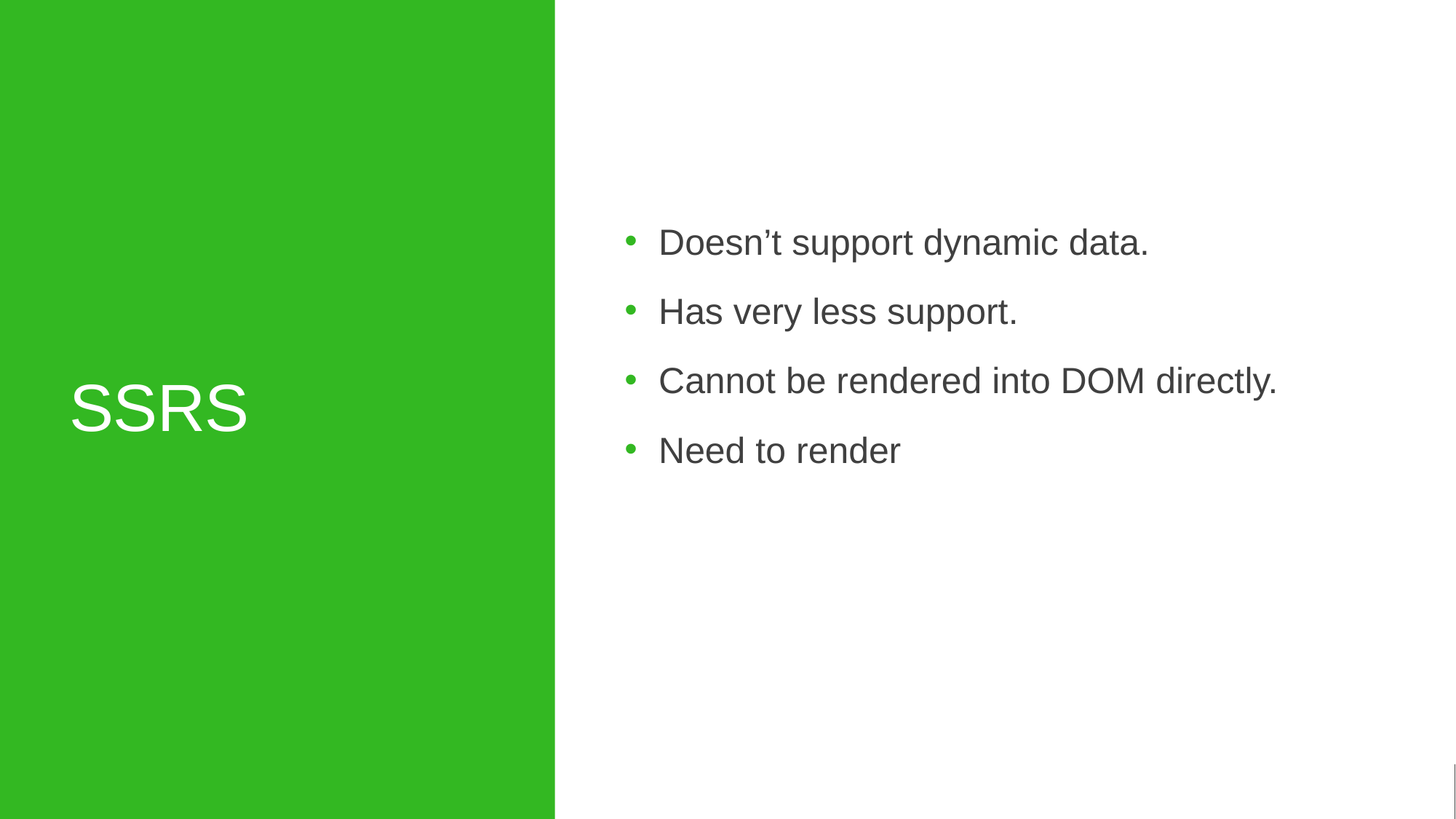

SSRS
Doesn’t support dynamic data.
Has very less support.
Cannot be rendered into DOM directly.
Need to render